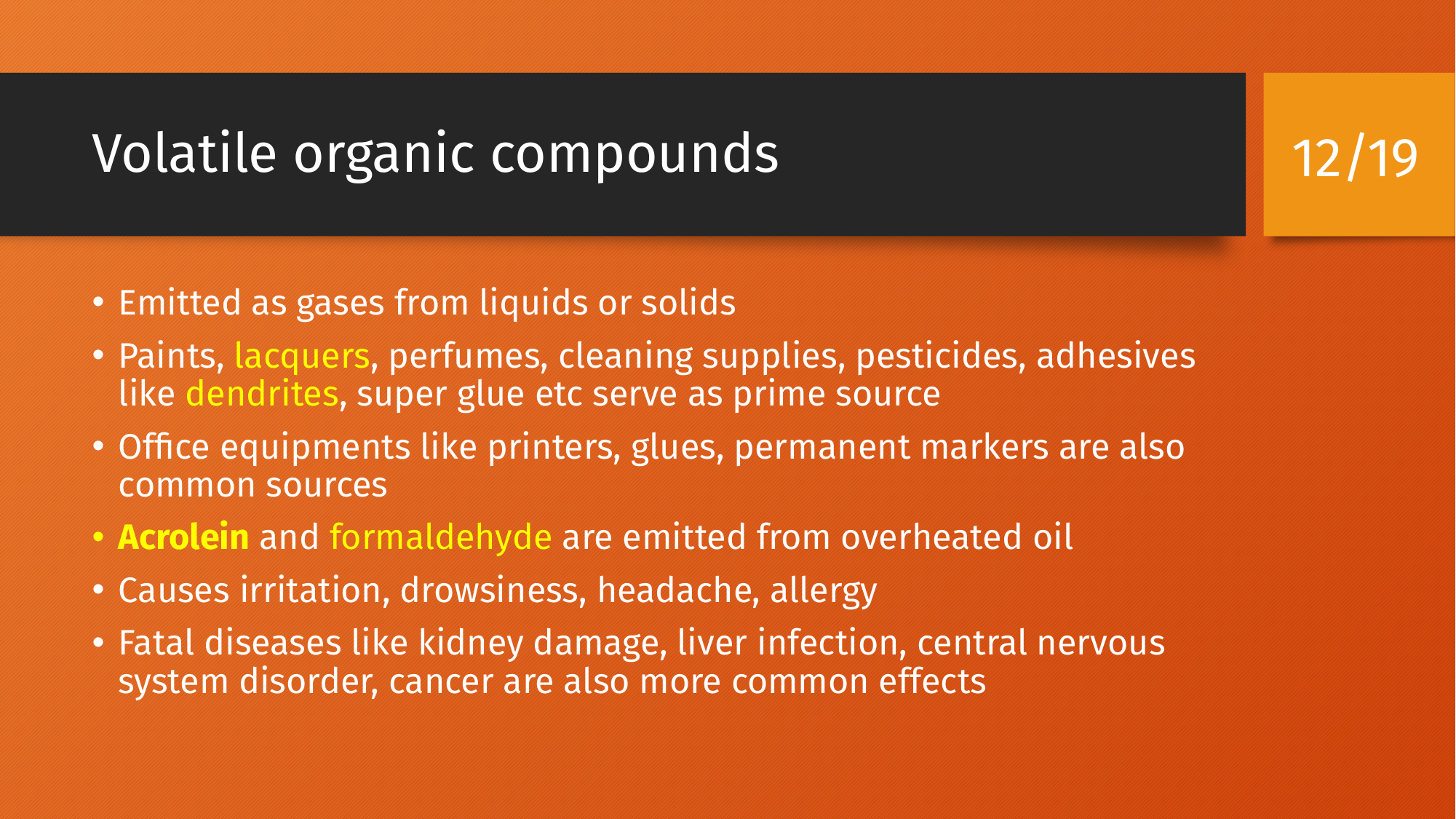

12/19
# Volatile organic compounds
Emitted as gases from liquids or solids
Paints, lacquers, perfumes, cleaning supplies, pesticides, adhesives like dendrites, super glue etc serve as prime source
Office equipments like printers, glues, permanent markers are also common sources
Acrolein and formaldehyde are emitted from overheated oil
Causes irritation, drowsiness, headache, allergy
Fatal diseases like kidney damage, liver infection, central nervous system disorder, cancer are also more common effects